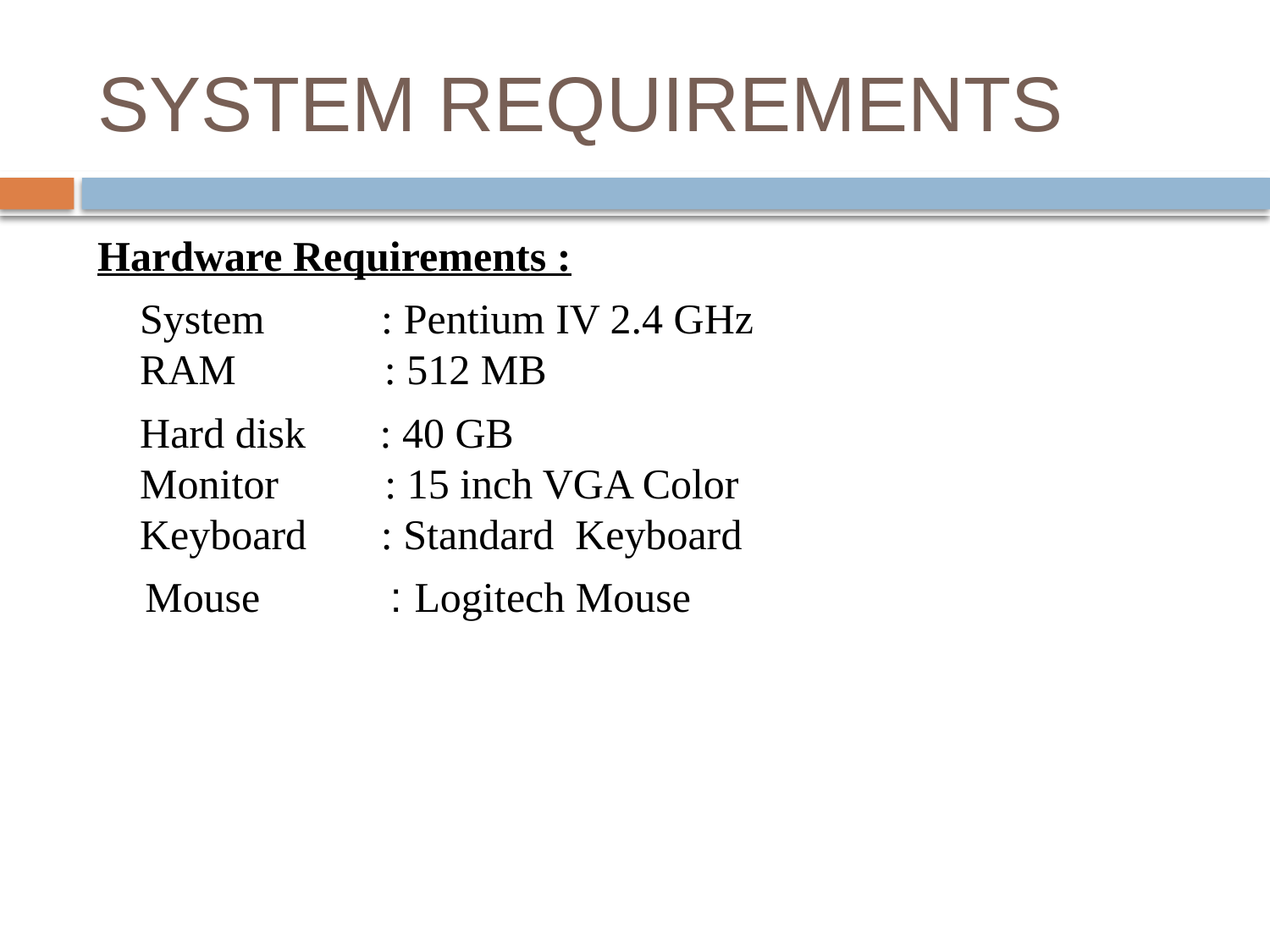

# SYSTEM REQUIREMENTS
Hardware Requirements :
    System           : Pentium IV 2.4 GHz
    RAM              : 512 MB
    Hard disk       : 40 GB
    Monitor          : 15 inch VGA Color
    Keyboard       : Standard  Keyboard
    Mouse           : Logitech Mouse